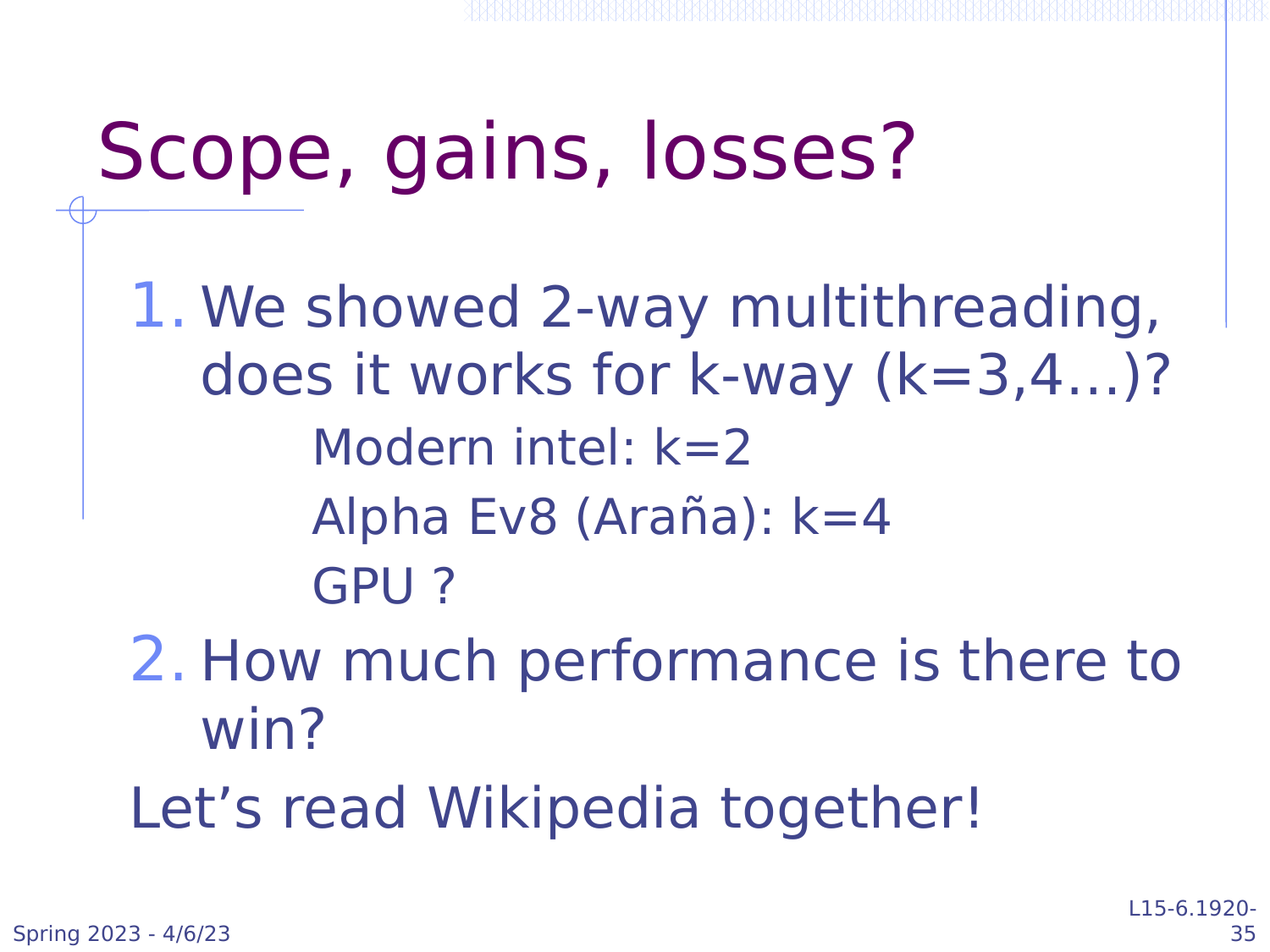

# Scope, gains, losses?
We showed 2-way multithreading, does it works for k-way (k=3,4…)?
	Modern intel: k=2
	Alpha Ev8 (Araña): k=4
	GPU ?
How much performance is there to win?
Let’s read Wikipedia together!
Spring 2023 - 4/6/23
L15-6.1920-
35